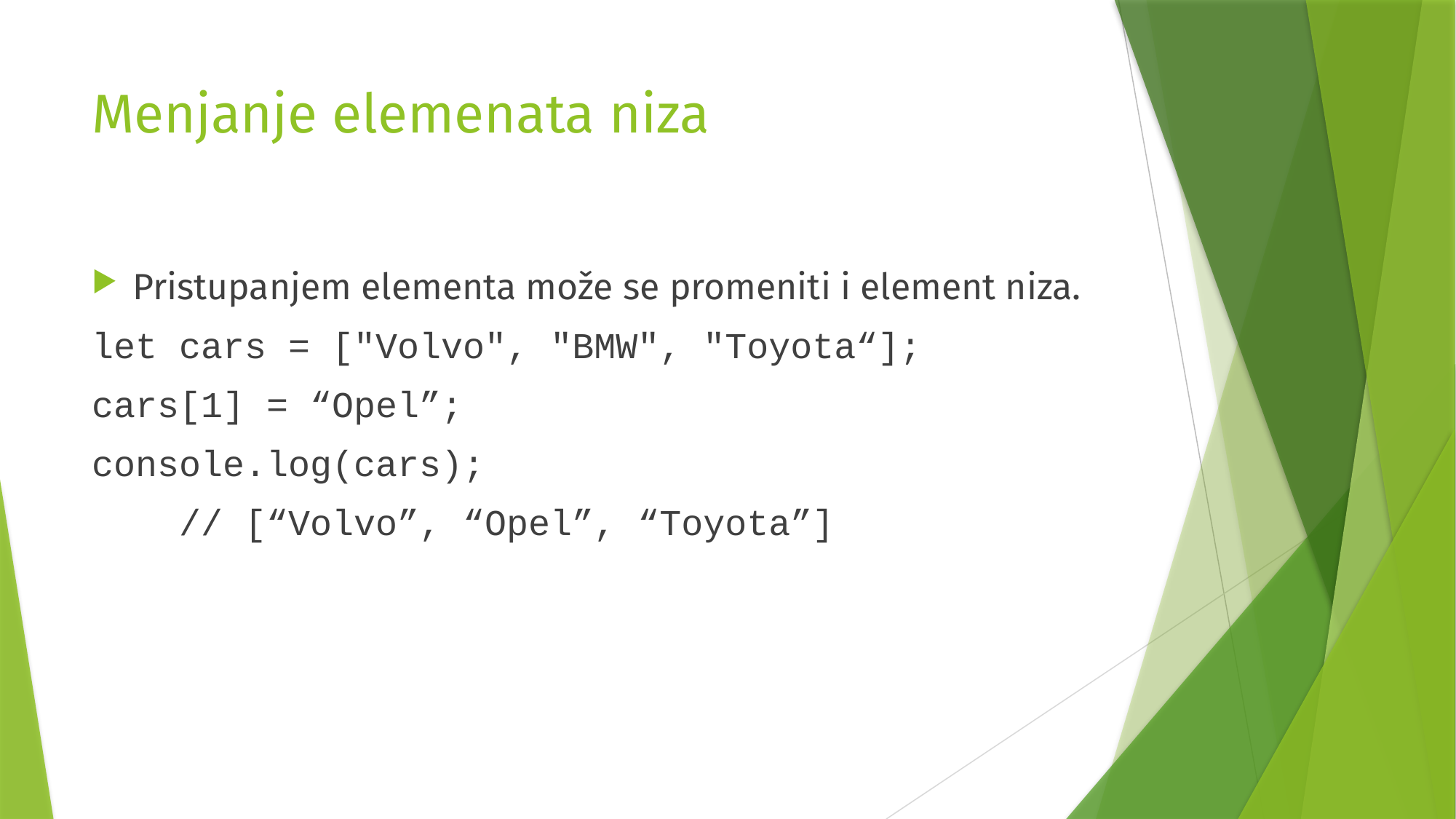

# Menjanje elemenata niza
Pristupanjem elementa može se promeniti i element niza.
let cars = ["Volvo", "BMW", "Toyota“];
cars[1] = “Opel”;
console.log(cars);
    // [“Volvo”, “Opel”, “Toyota”]